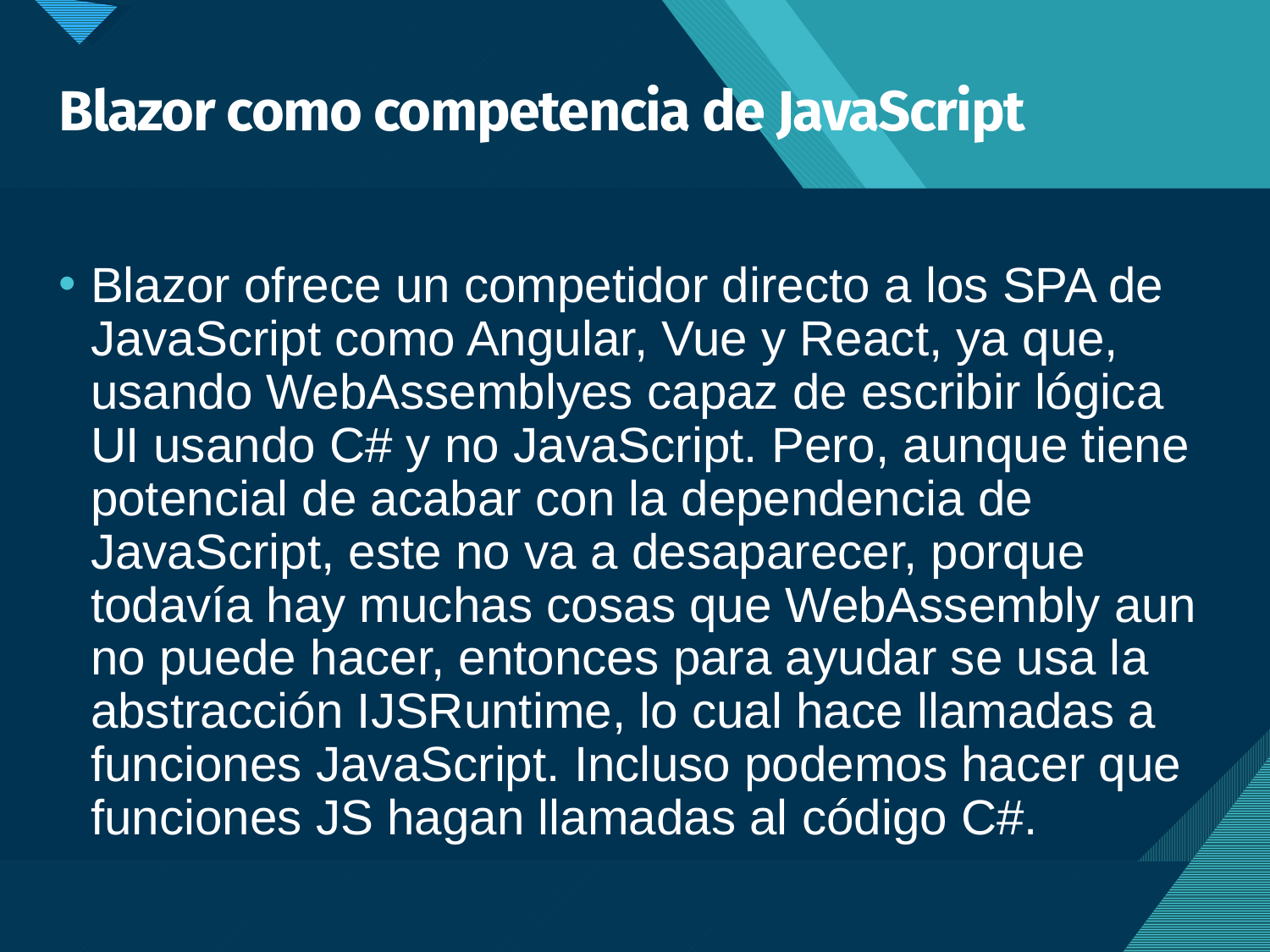

# Blazor como competencia de JavaScript
Blazor ofrece un competidor directo a los SPA de JavaScript como Angular, Vue y React, ya que, usando WebAssemblyes capaz de escribir lógica UI usando C# y no JavaScript. Pero, aunque tiene potencial de acabar con la dependencia de JavaScript, este no va a desaparecer, porque todavía hay muchas cosas que WebAssembly aun no puede hacer, entonces para ayudar se usa la abstracción IJSRuntime, lo cual hace llamadas a funciones JavaScript. Incluso podemos hacer que funciones JS hagan llamadas al código C#.